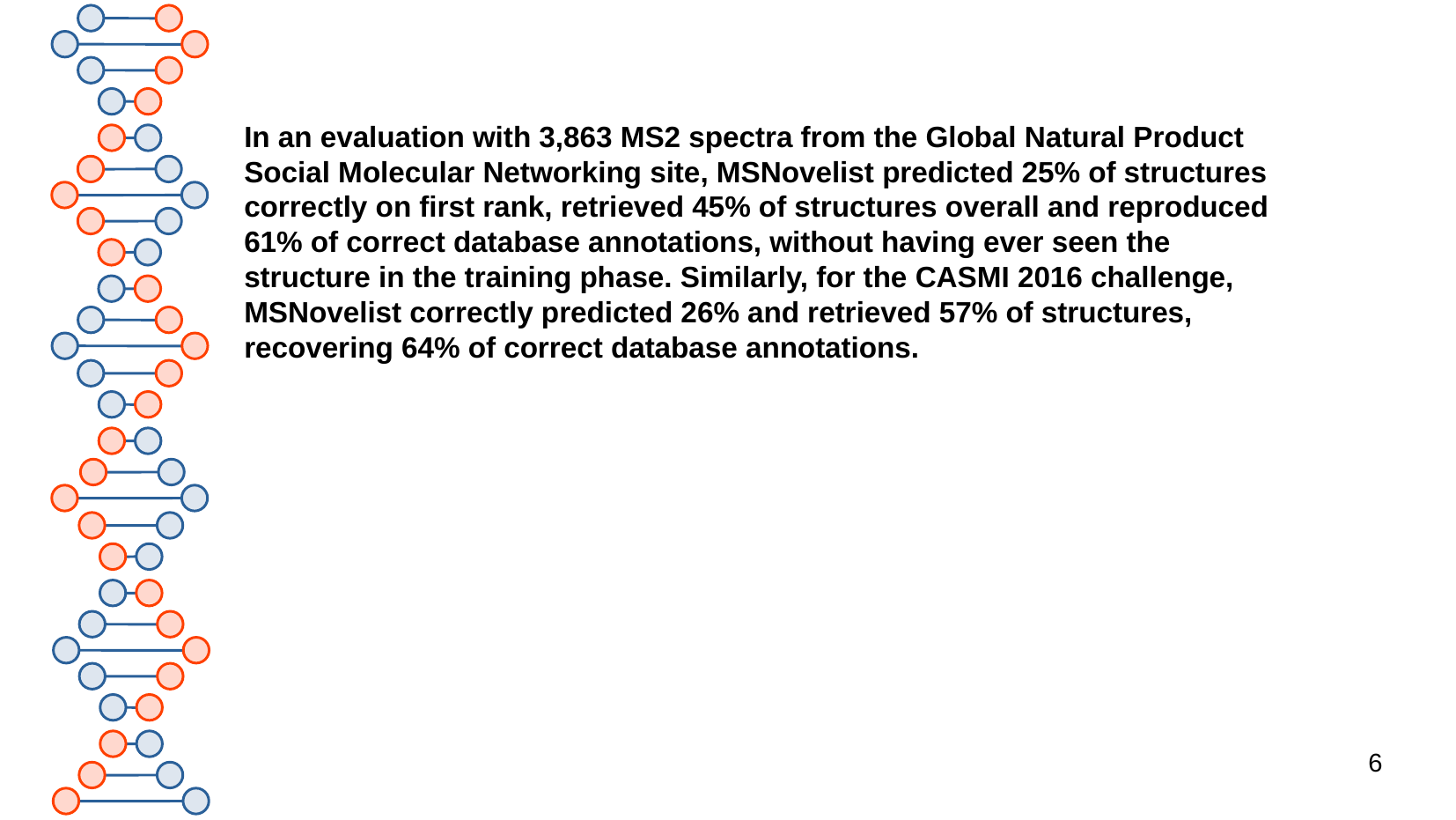

In an evaluation with 3,863 MS2 spectra from the Global Natural Product Social Molecular Networking site, MSNovelist predicted 25% of structures correctly on first rank, retrieved 45% of structures overall and reproduced 61% of correct database annotations, without having ever seen the structure in the training phase. Similarly, for the CASMI 2016 challenge, MSNovelist correctly predicted 26% and retrieved 57% of structures, recovering 64% of correct database annotations.
6